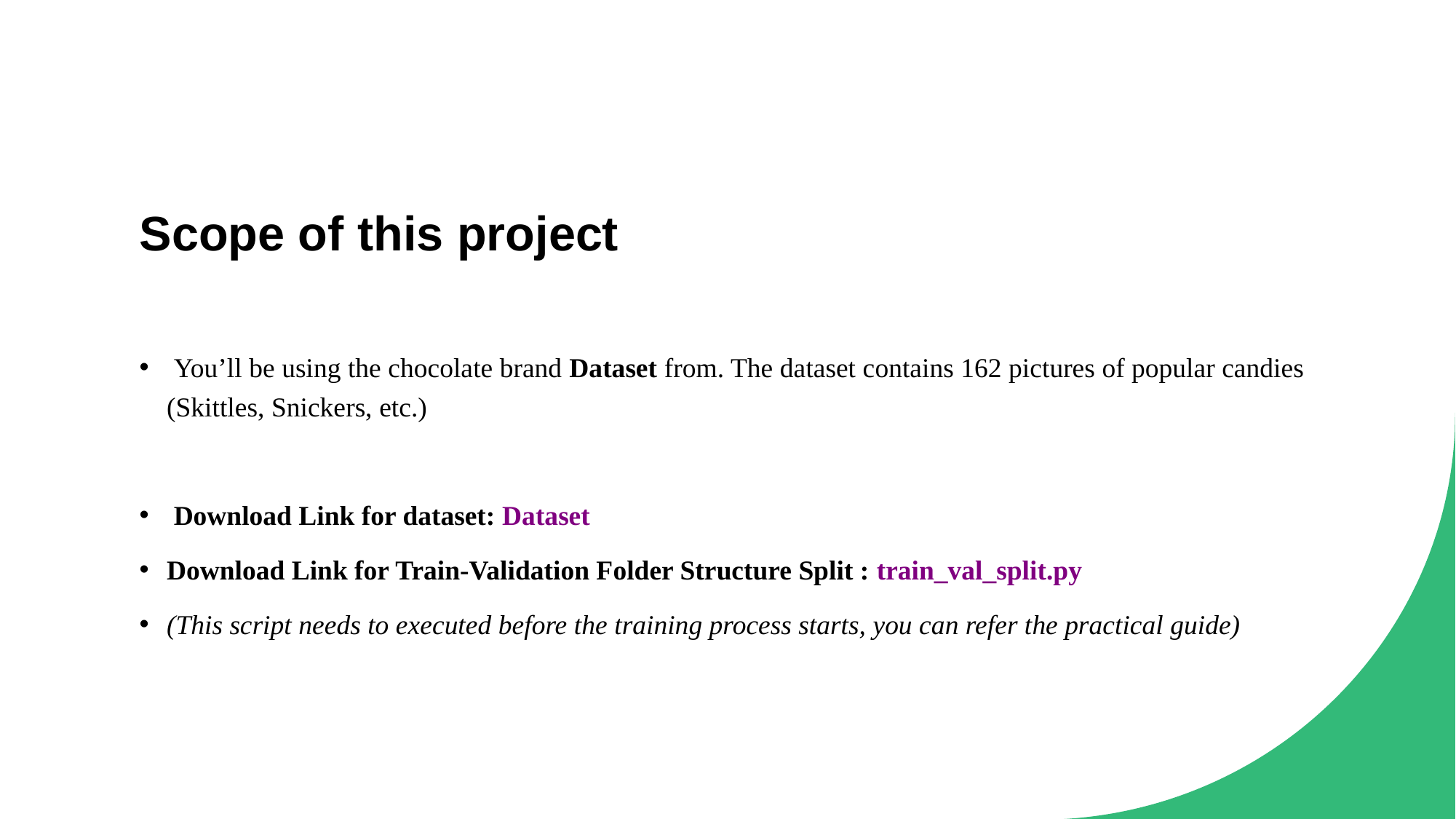

# Scope of this project

 You’ll be using the chocolate brand Dataset from. The dataset contains 162 pictures of popular candies (Skittles, Snickers, etc.)

 Download Link for dataset: Dataset
Download Link for Train-Validation Folder Structure Split : train_val_split.py
(This script needs to executed before the training process starts, you can refer the practical guide)